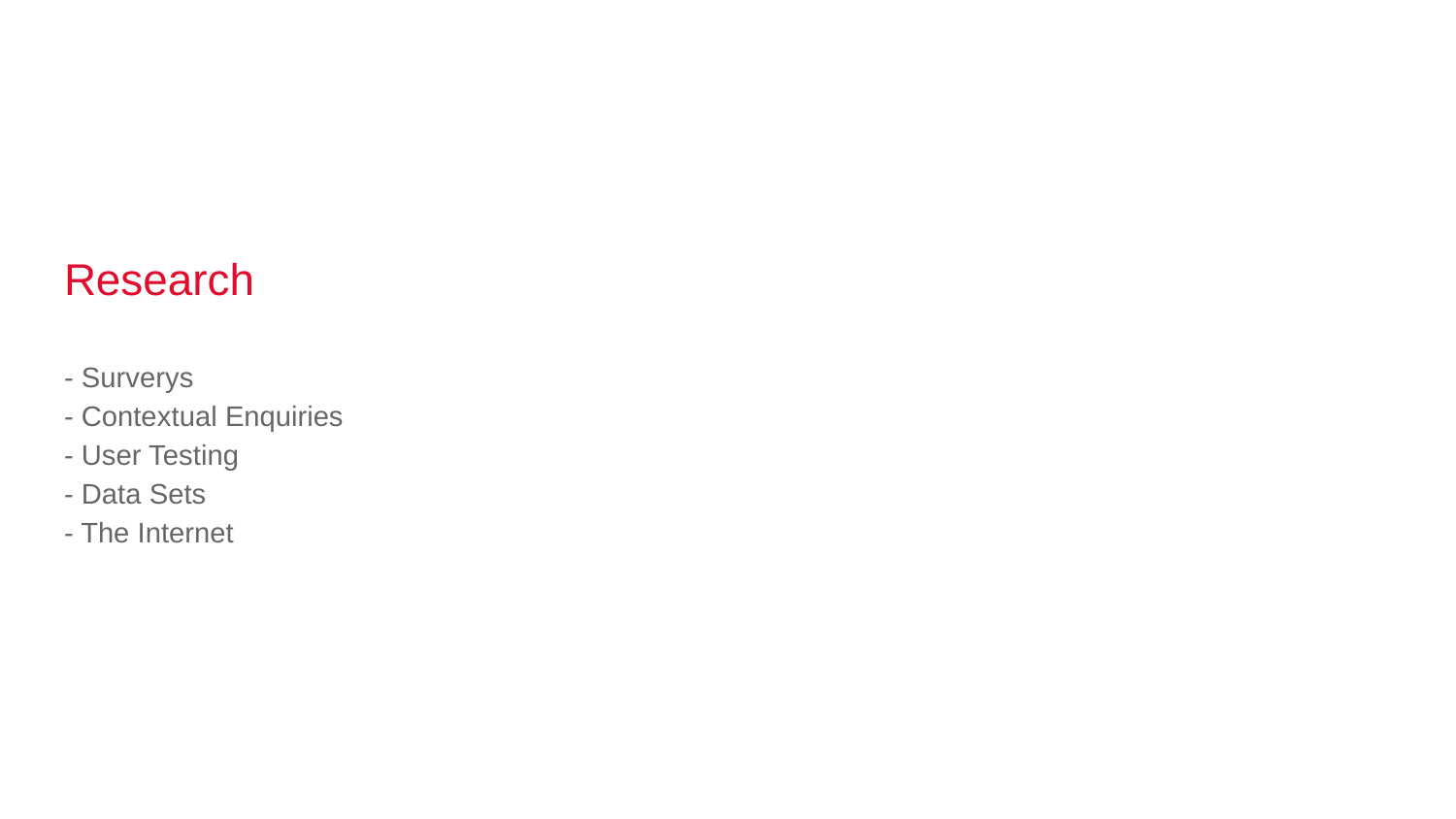

# Research

- Surverys
- Contextual Enquiries
- User Testing
- Data Sets
- The Internet